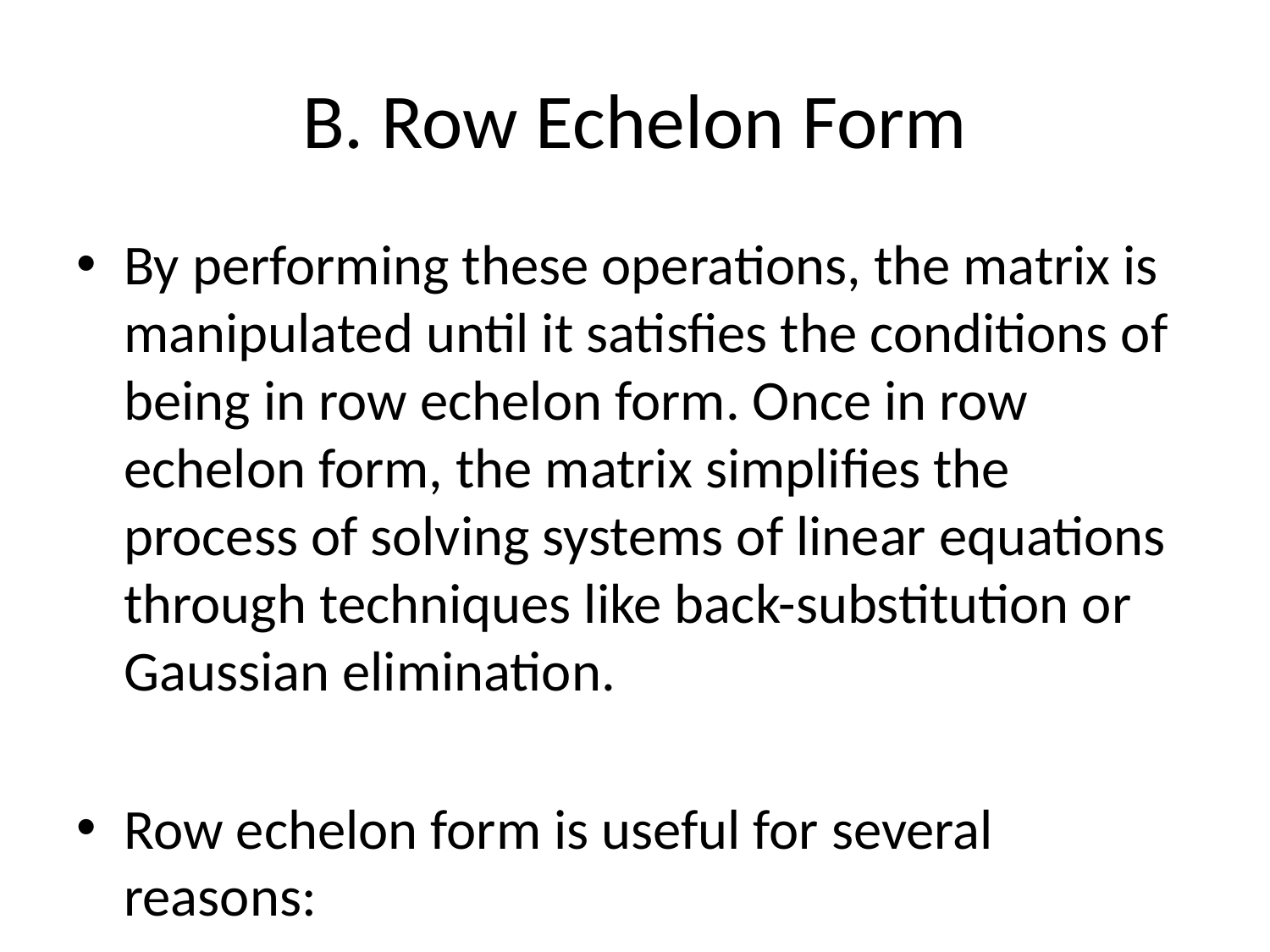

# B. Row Echelon Form
By performing these operations, the matrix is manipulated until it satisfies the conditions of being in row echelon form. Once in row echelon form, the matrix simplifies the process of solving systems of linear equations through techniques like back-substitution or Gaussian elimination.

Row echelon form is useful for several reasons:

1. It simplifies the process of solving systems of linear equations.
2. It facilitates the computation of determinants, ranks, and inverses of matrices.